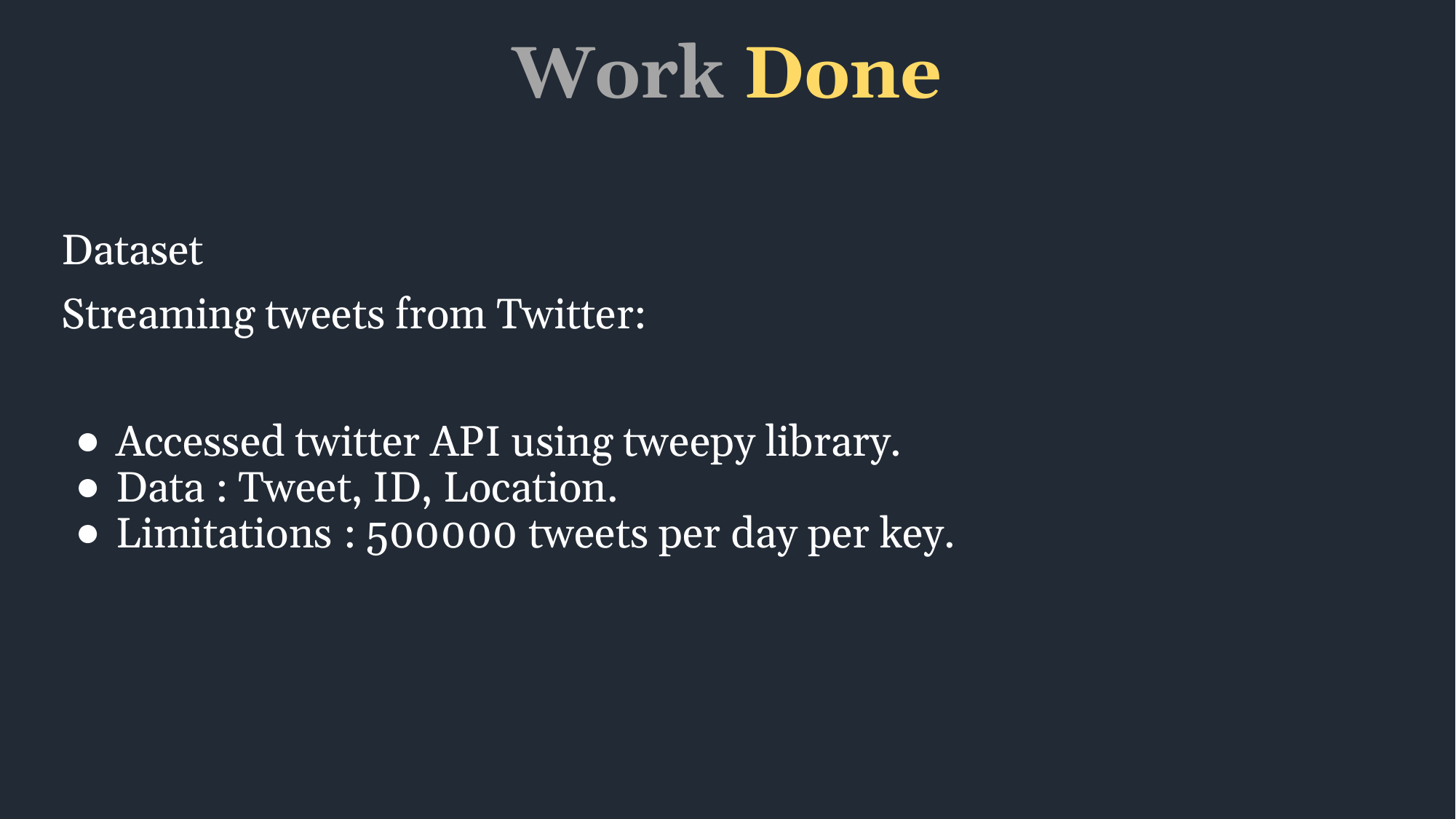

# Work Done
Dataset
Streaming tweets from Twitter:

Accessed twitter API using tweepy library.
Data : Tweet, ID, Location.
Limitations : 500000 tweets per day per key.
7